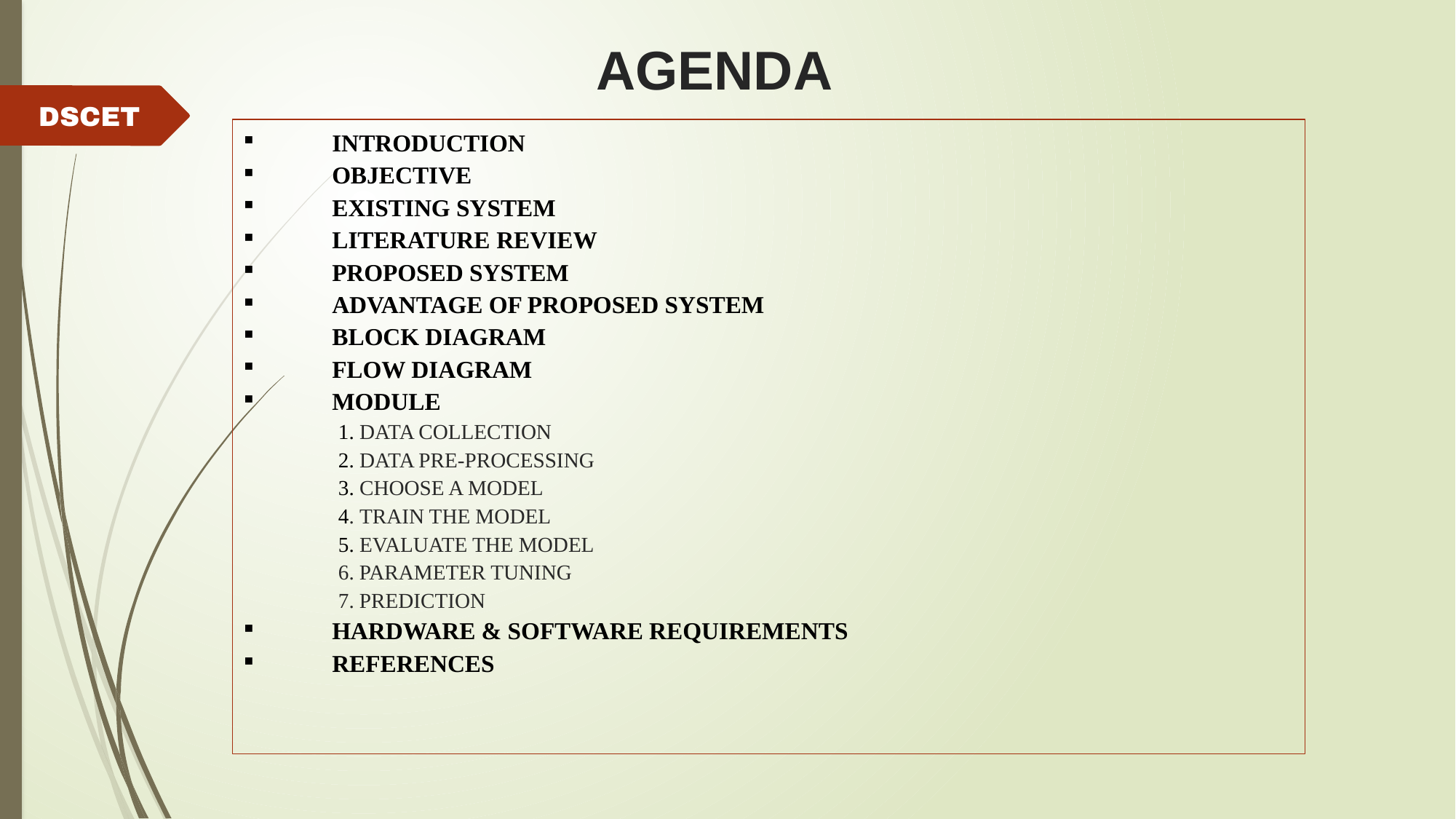

# AGENDA
DSCET
INTRODUCTION
OBJECTIVE
EXISTING SYSTEM
LITERATURE REVIEW
PROPOSED SYSTEM
ADVANTAGE OF PROPOSED SYSTEM
BLOCK DIAGRAM
FLOW DIAGRAM
MODULE
                  1. Data collection
                  2. Data pre-processing
                  3. Choose a model
                  4. Train the model
                  5. Evaluate the model
                  6. Parameter tuning
                  7. prediction
HARDWARE & SOFTWARE REQUIREMENTS
REFERENCES